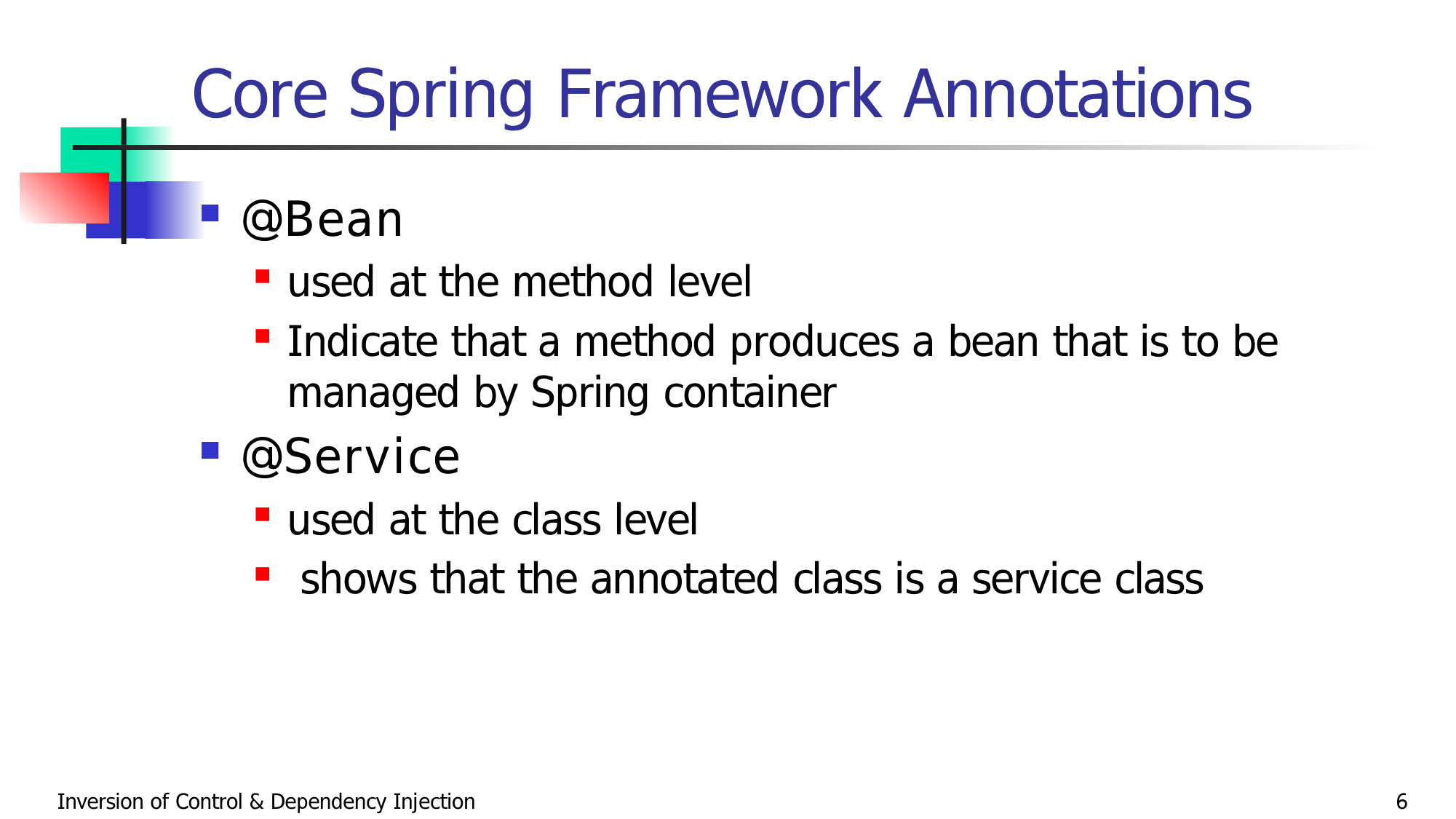

# Core Spring Framework Annotations
@Bean
used at the method level
Indicate that a method produces a bean that is to be managed by Spring container
@Service
used at the class level
 shows that the annotated class is a service class

Inversion of Control & Dependency Injection
6